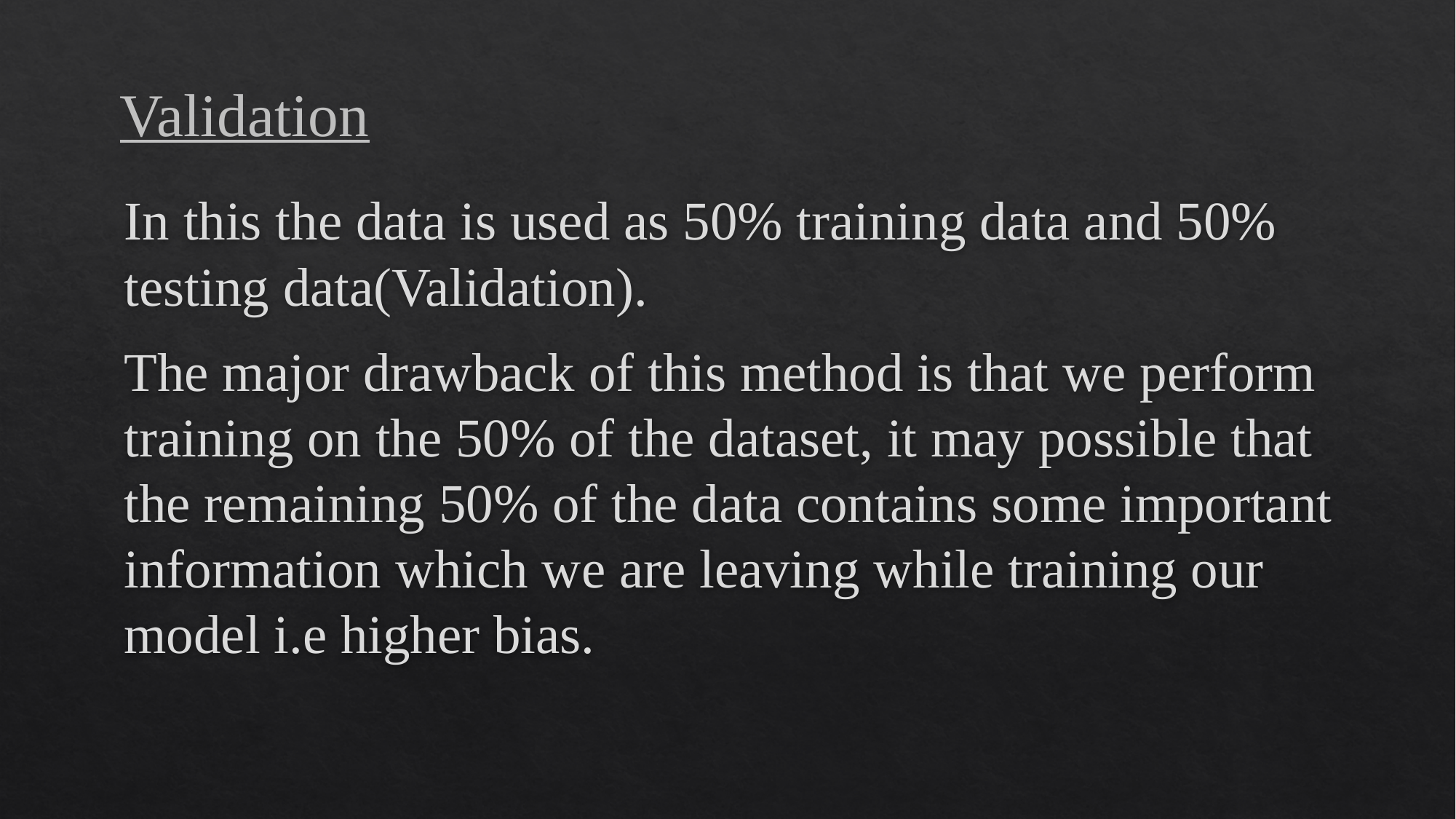

Validation
In this the data is used as 50% training data and 50% testing data(Validation).
The major drawback of this method is that we perform training on the 50% of the dataset, it may possible that the remaining 50% of the data contains some important information which we are leaving while training our model i.e higher bias.